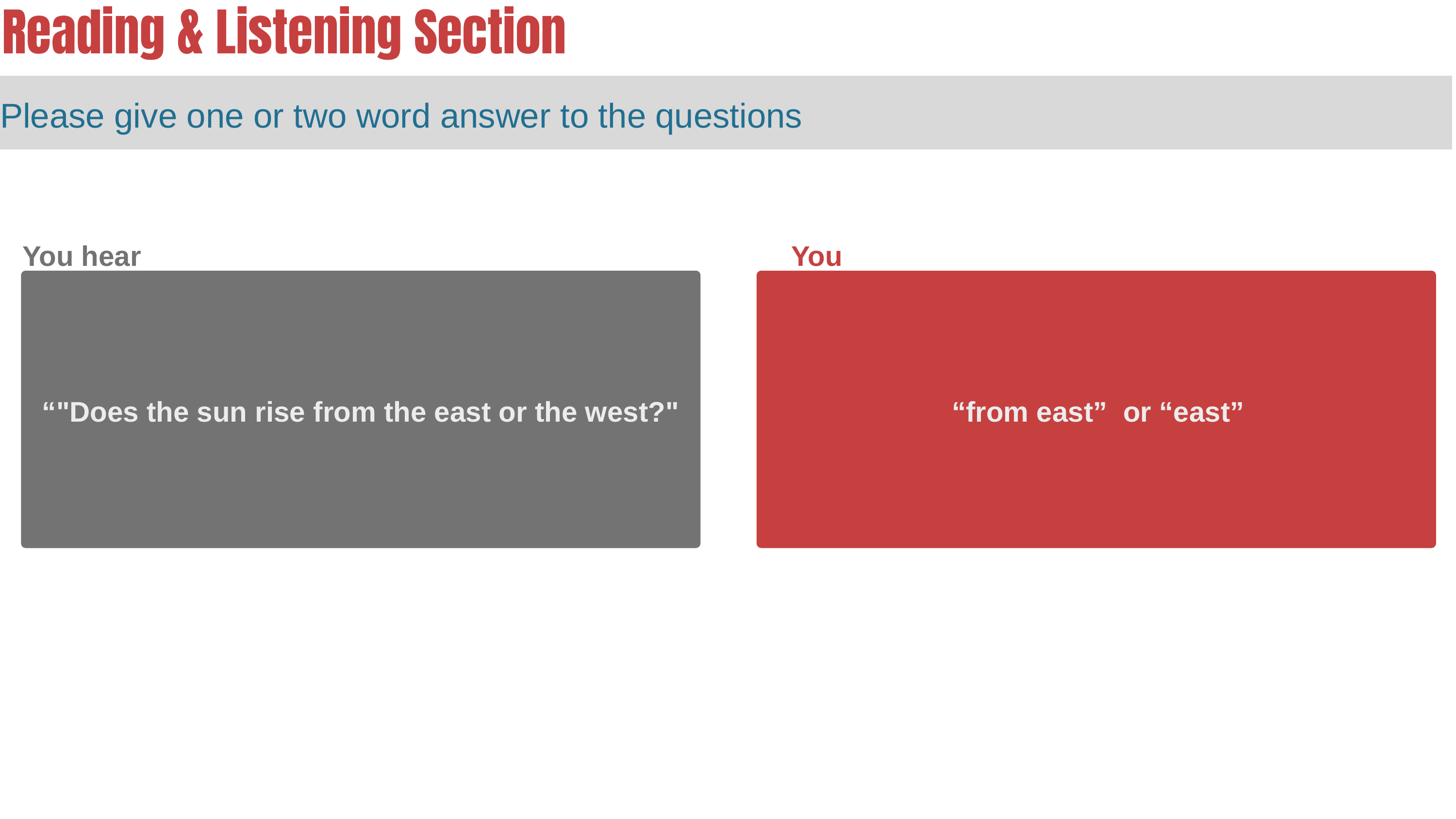

Reading & Listening Section

Please give one or two word answer to the questions
You hear
You say

“"Does the sun rise from the east or the west?"
“from east”  or “east”